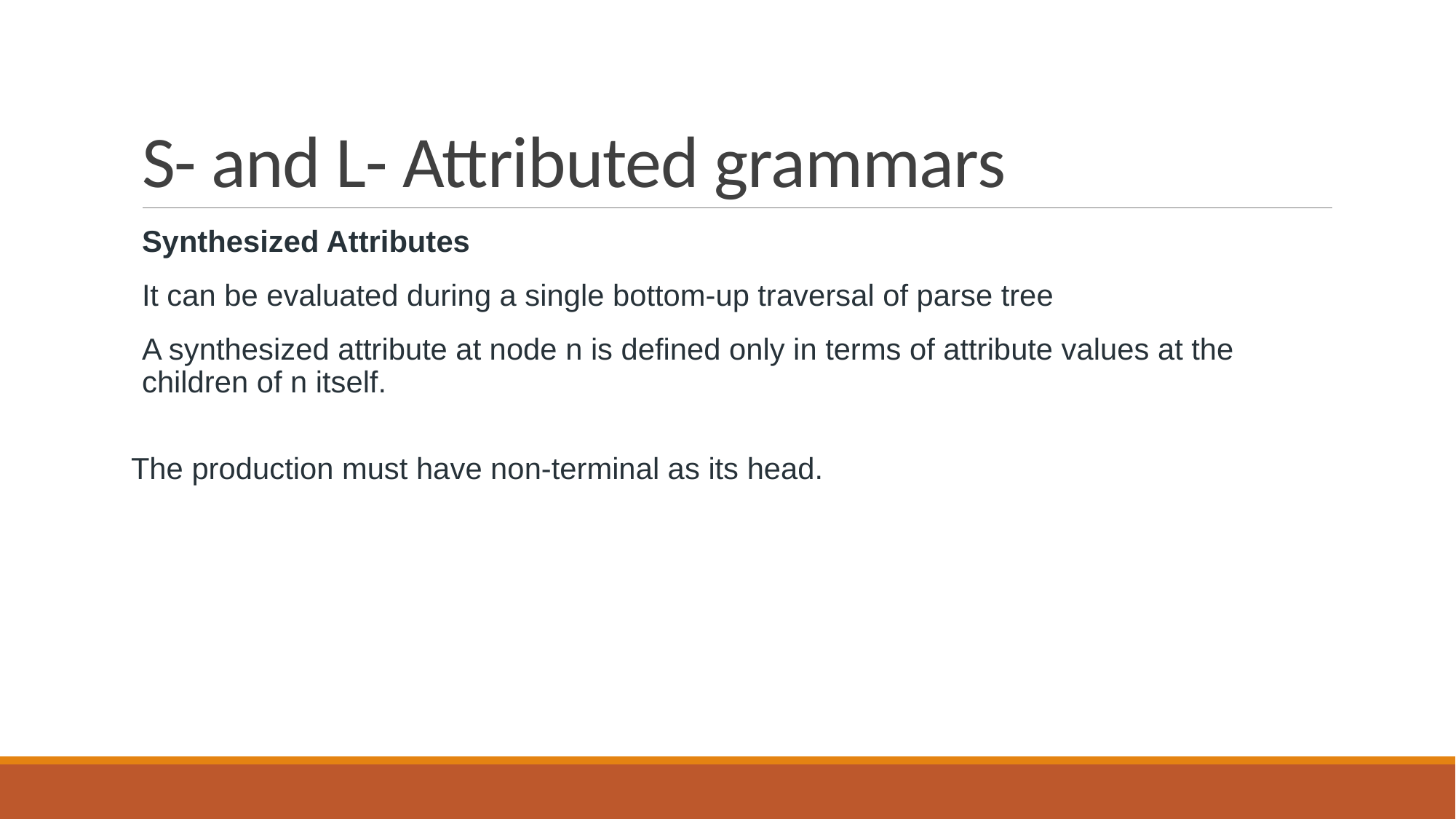

# S- and L- Attributed grammars
Synthesized Attributes
It can be evaluated during a single bottom-up traversal of parse tree
A synthesized attribute at node n is defined only in terms of attribute values at the children of n itself.
The production must have non-terminal as its head.